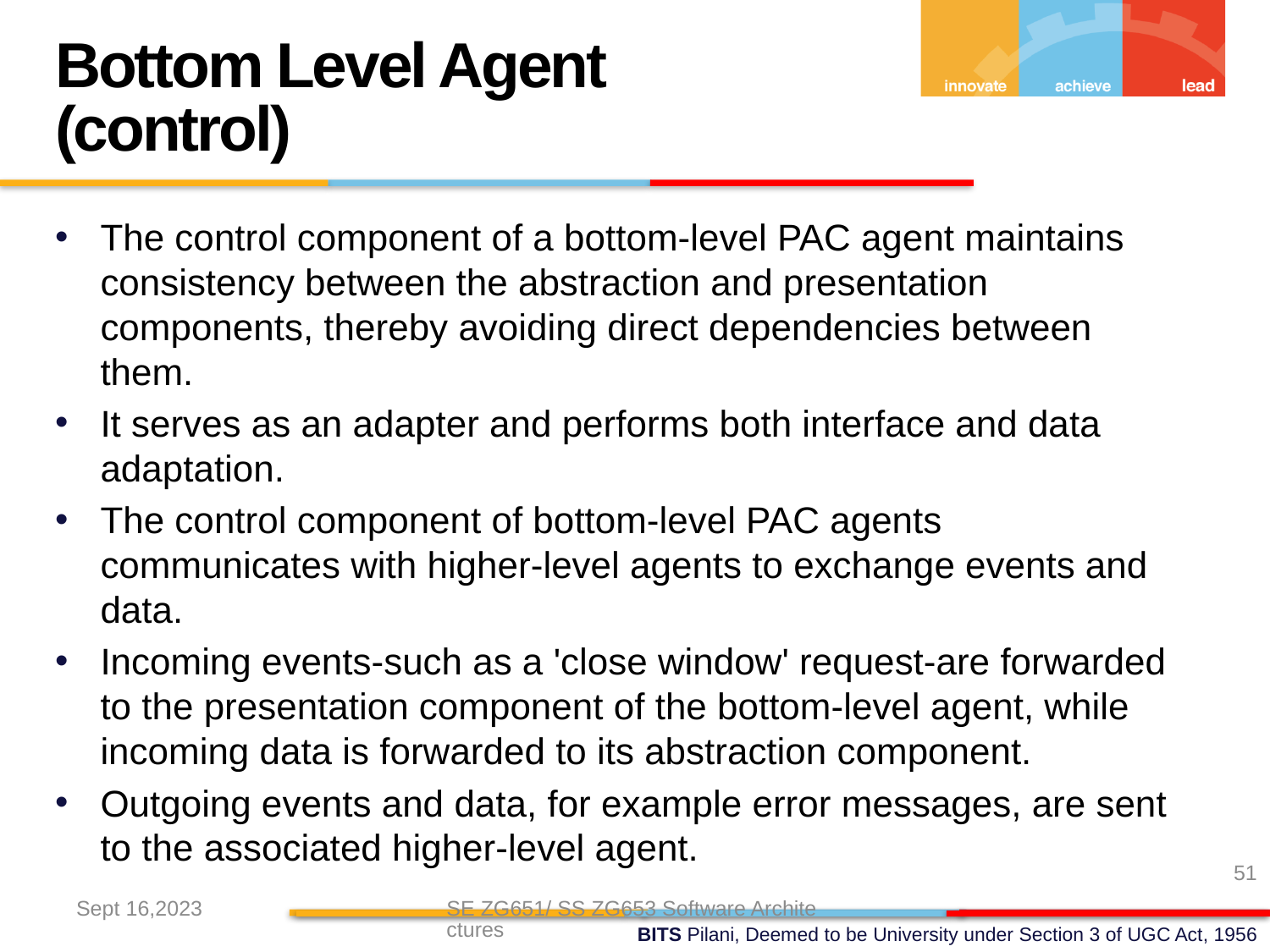

Bottom Level Agent
(control)
The control component of a bottom-level PAC agent maintains consistency between the abstraction and presentation components, thereby avoiding direct dependencies between them.
It serves as an adapter and performs both interface and data adaptation.
The control component of bottom-level PAC agents communicates with higher-level agents to exchange events and data.
Incoming events-such as a 'close window' request-are forwarded to the presentation component of the bottom-level agent, while incoming data is forwarded to its abstraction component.
Outgoing events and data, for example error messages, are sent to the associated higher-level agent.

51
Sept 16,2023
SE ZG651/ SS ZG653 Software Architectures